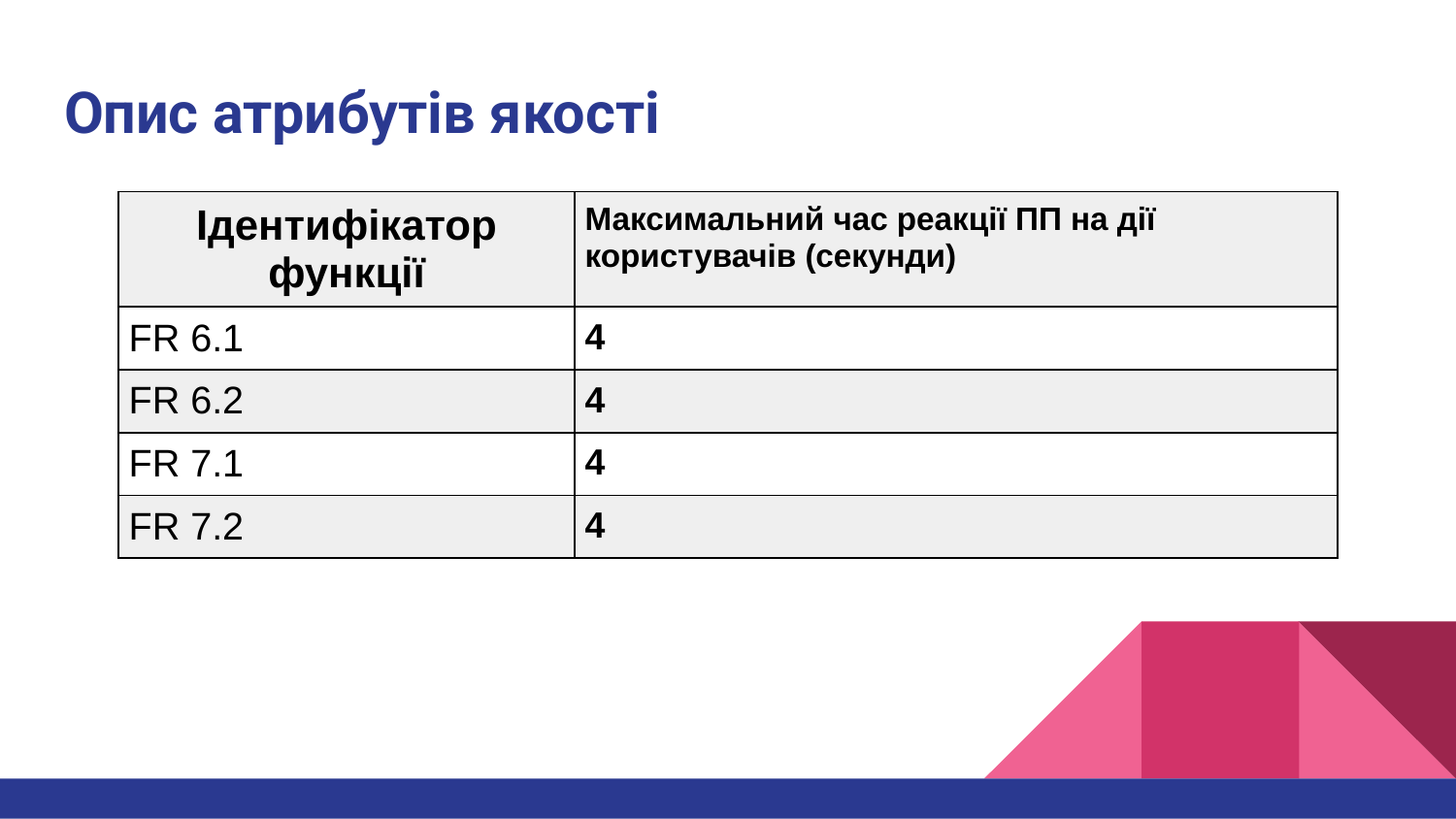

# Опис атрибутів якості

| Ідентифікатор функції | Максимальний час реакції ПП на дії користувачів (секунди) |
| --- | --- |
| FR 6.1 | 4 |
| FR 6.2 | 4 |
| FR 7.1 | 4 |
| FR 7.2 | 4 |